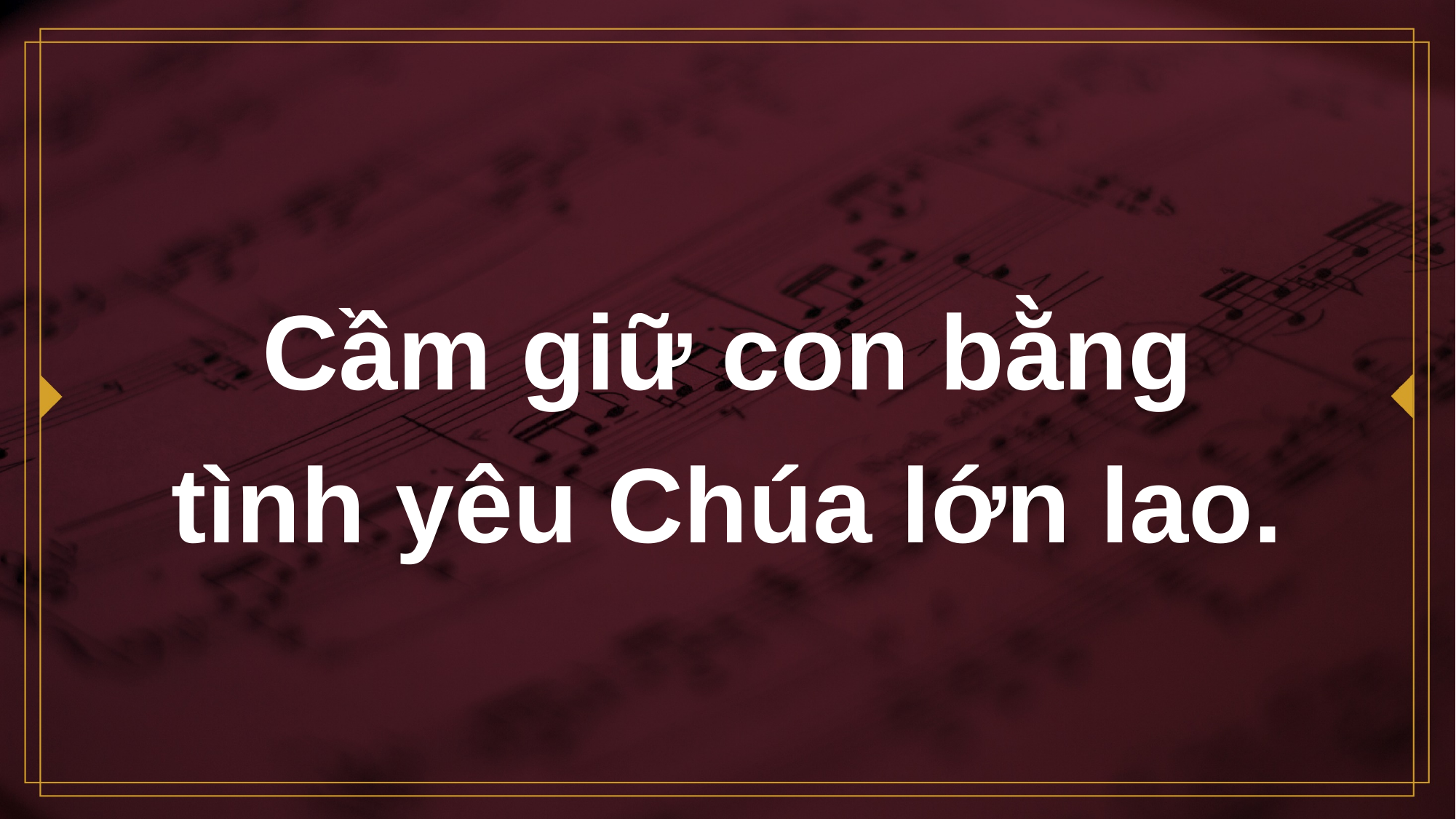

# Cầm giữ con bằng tình yêu Chúa lớn lao.